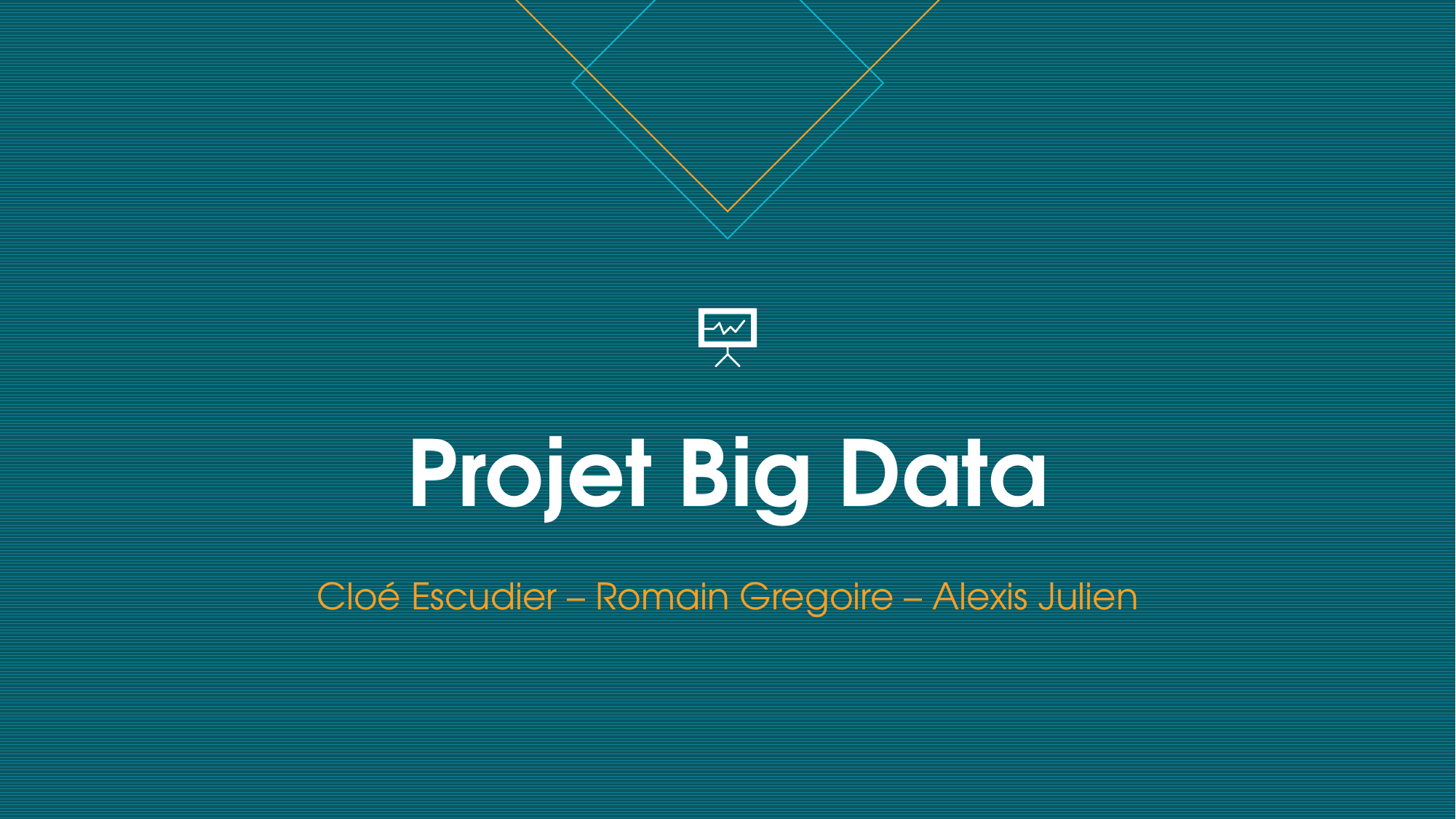

# Projet Big Data Cloé Escudier – Romain Gregoire – Alexis Julien